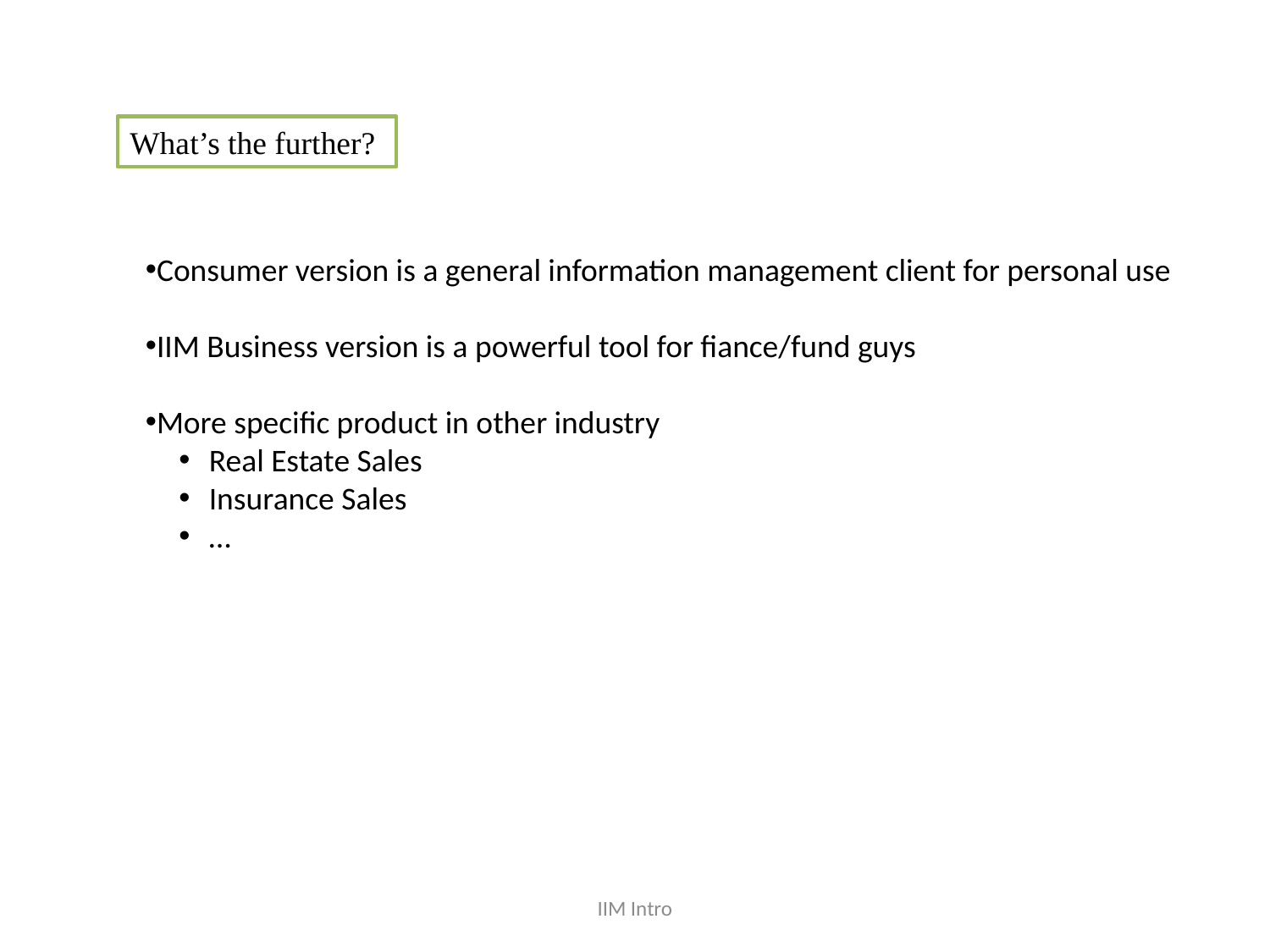

What’s the further?
Consumer version is a general information management client for personal use

IIM Business version is a powerful tool for fiance/fund guys

More specific product in other industry
Real Estate Sales
Insurance Sales
…
IIM Intro